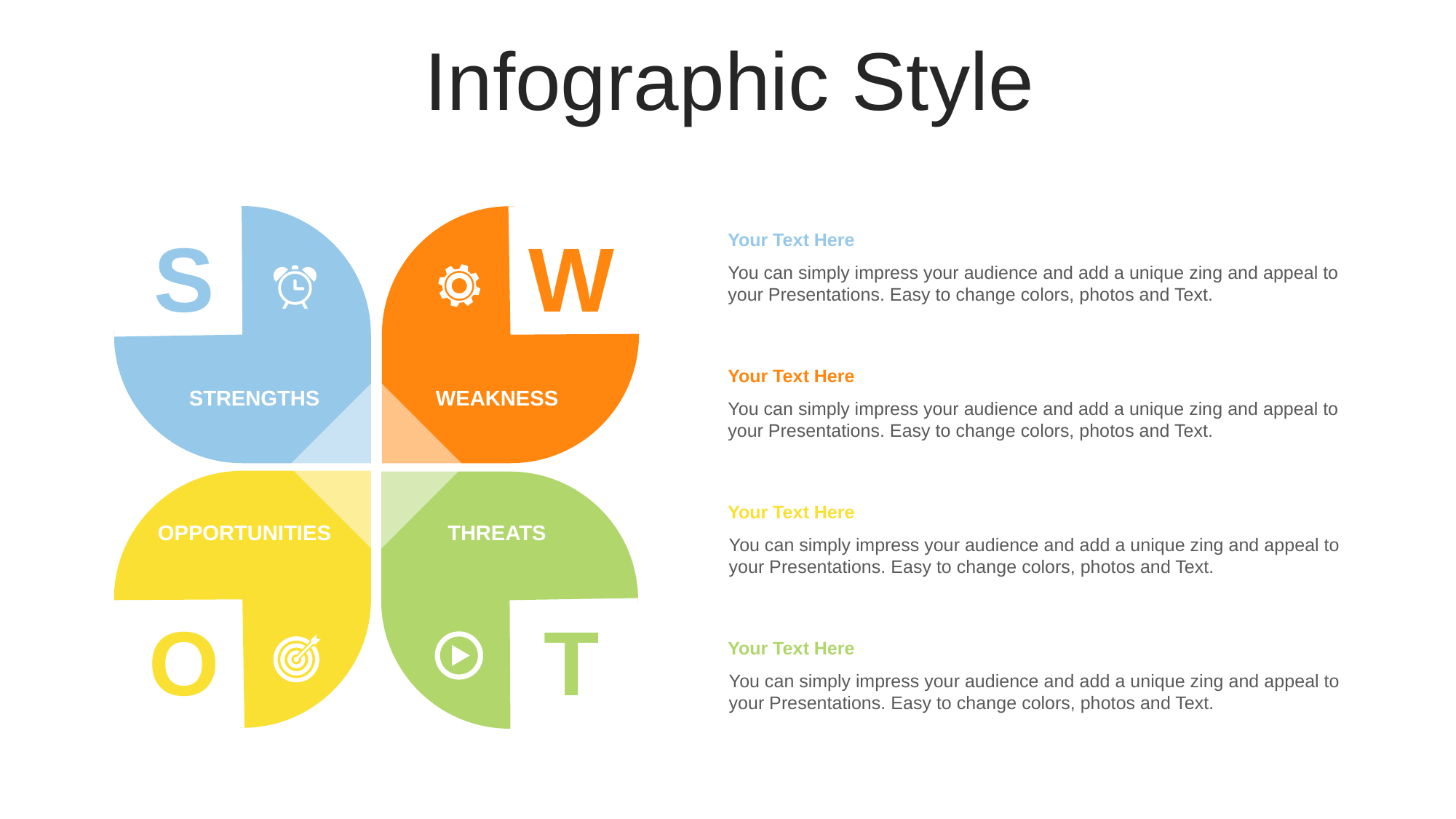

Infographic Style

S
W
O
T
Your Text Here
You can simply impress your audience and add a unique zing and appeal to your Presentations. Easy to change colors, photos and Text.

Your Text Here
You can simply impress your audience and add a unique zing and appeal to your Presentations. Easy to change colors, photos and Text.

STRENGTHS
WEAKNESS
Your Text Here
You can simply impress your audience and add a unique zing and appeal to your Presentations. Easy to change colors, photos and Text.
OPPORTUNITIES
THREATS
Your Text Here
You can simply impress your audience and add a unique zing and appeal to your Presentations. Easy to change colors, photos and Text.